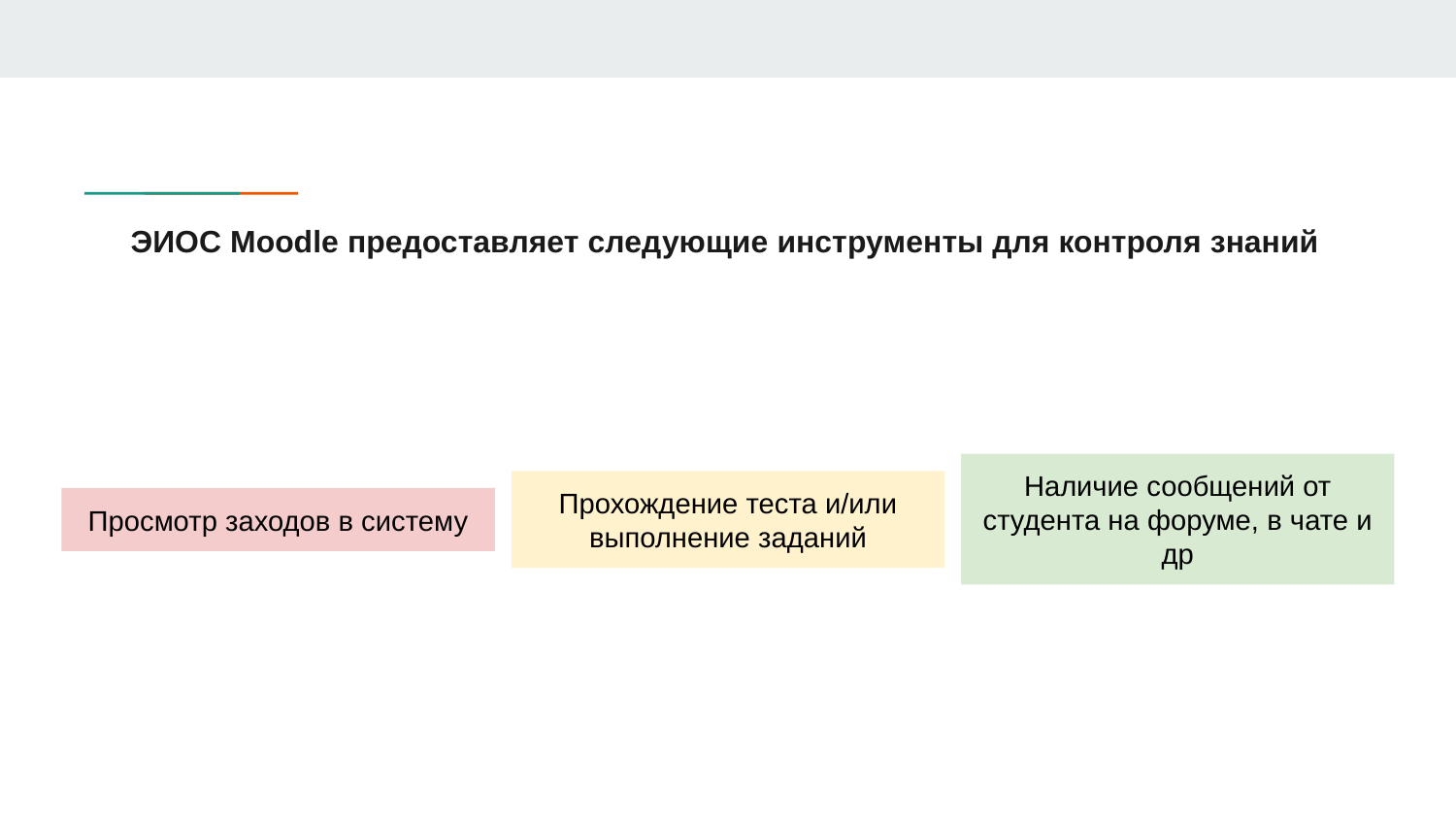

# ЭИОС Moodle предоставляет следующие инструменты для контроля знаний
Наличие сообщений от студента на форуме, в чате и др
Прохождение теста и/или выполнение заданий
Просмотр заходов в систему